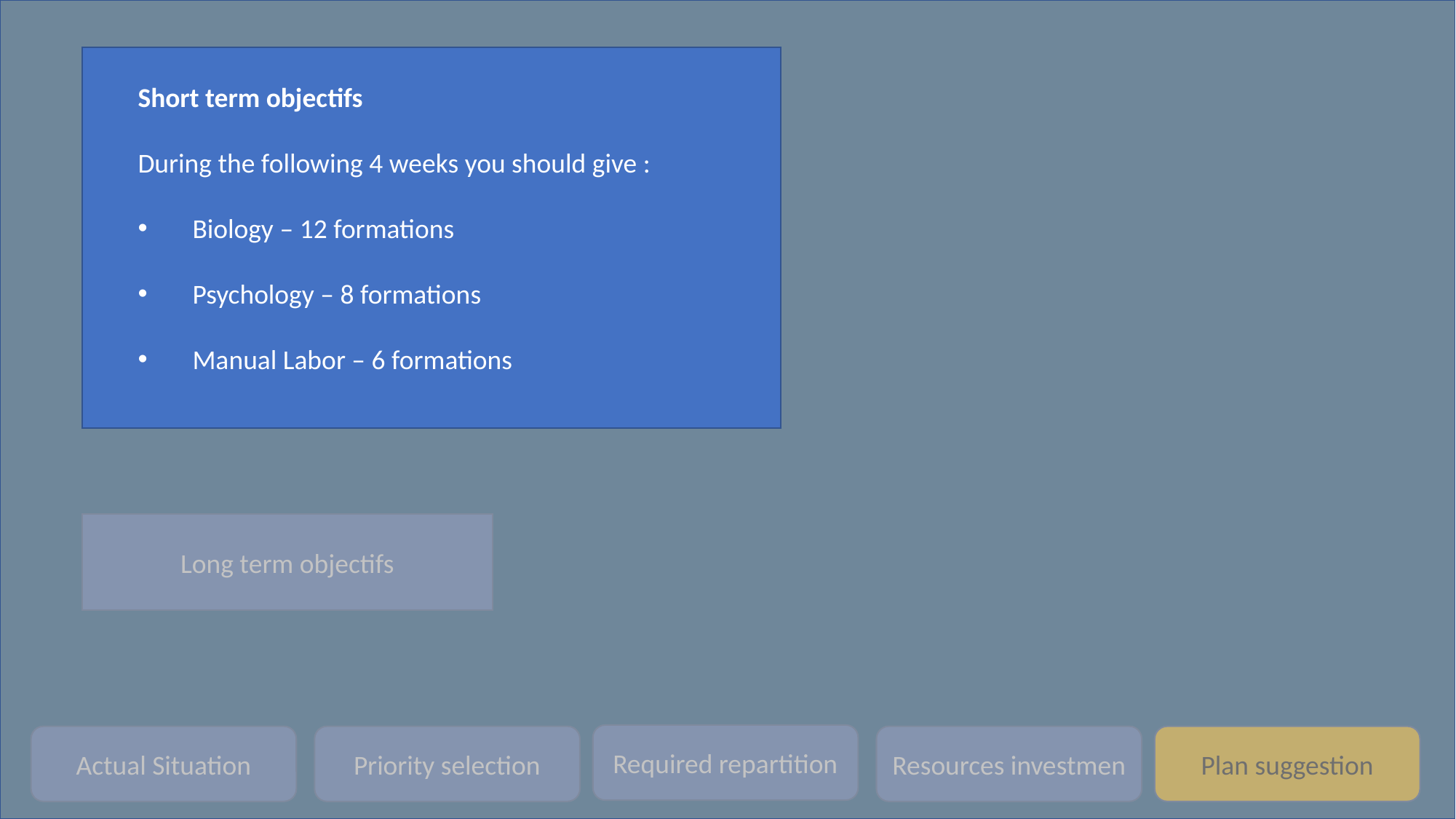

Short term objectifs

Short term objectifs

During the following 4 weeks you should give :

Biology – 12 formations

Psychology – 8 formations

Manual Labor – 6 formations

Middle term objectifs
Long term objectifs
Required repartition
Priority selection
Resources investmen
Plan suggestion
Actual Situation